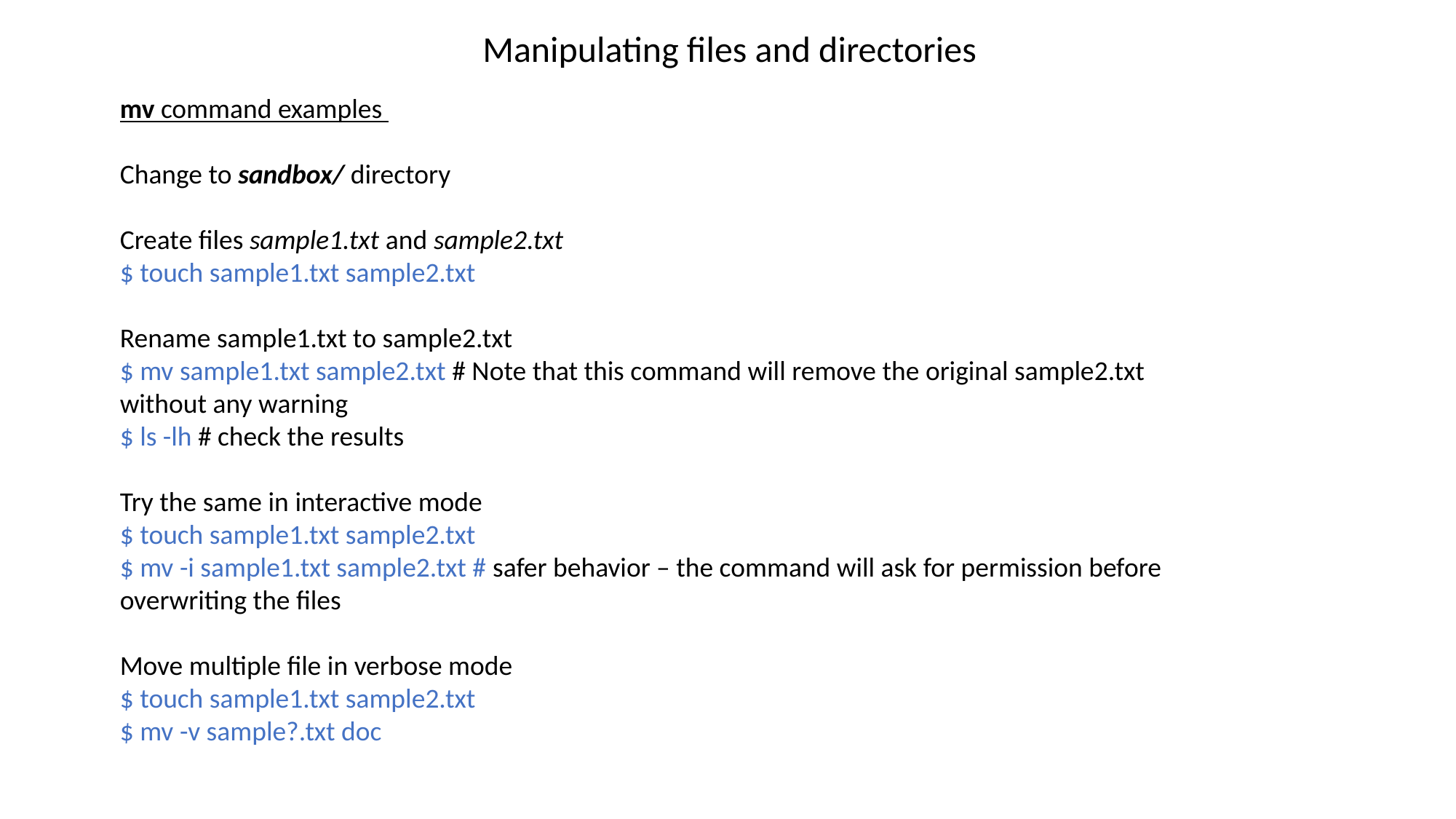

Manipulating files and directories

mv command examples

Change to sandbox/ directory

Create files sample1.txt and sample2.txt
$ touch sample1.txt sample2.txt

Rename sample1.txt to sample2.txt
$ mv sample1.txt sample2.txt # Note that this command will remove the original sample2.txt without any warning
$ ls -lh # check the results

Try the same in interactive mode
$ touch sample1.txt sample2.txt
$ mv -i sample1.txt sample2.txt # safer behavior – the command will ask for permission before overwriting the files

Move multiple file in verbose mode
$ touch sample1.txt sample2.txt
$ mv -v sample?.txt doc